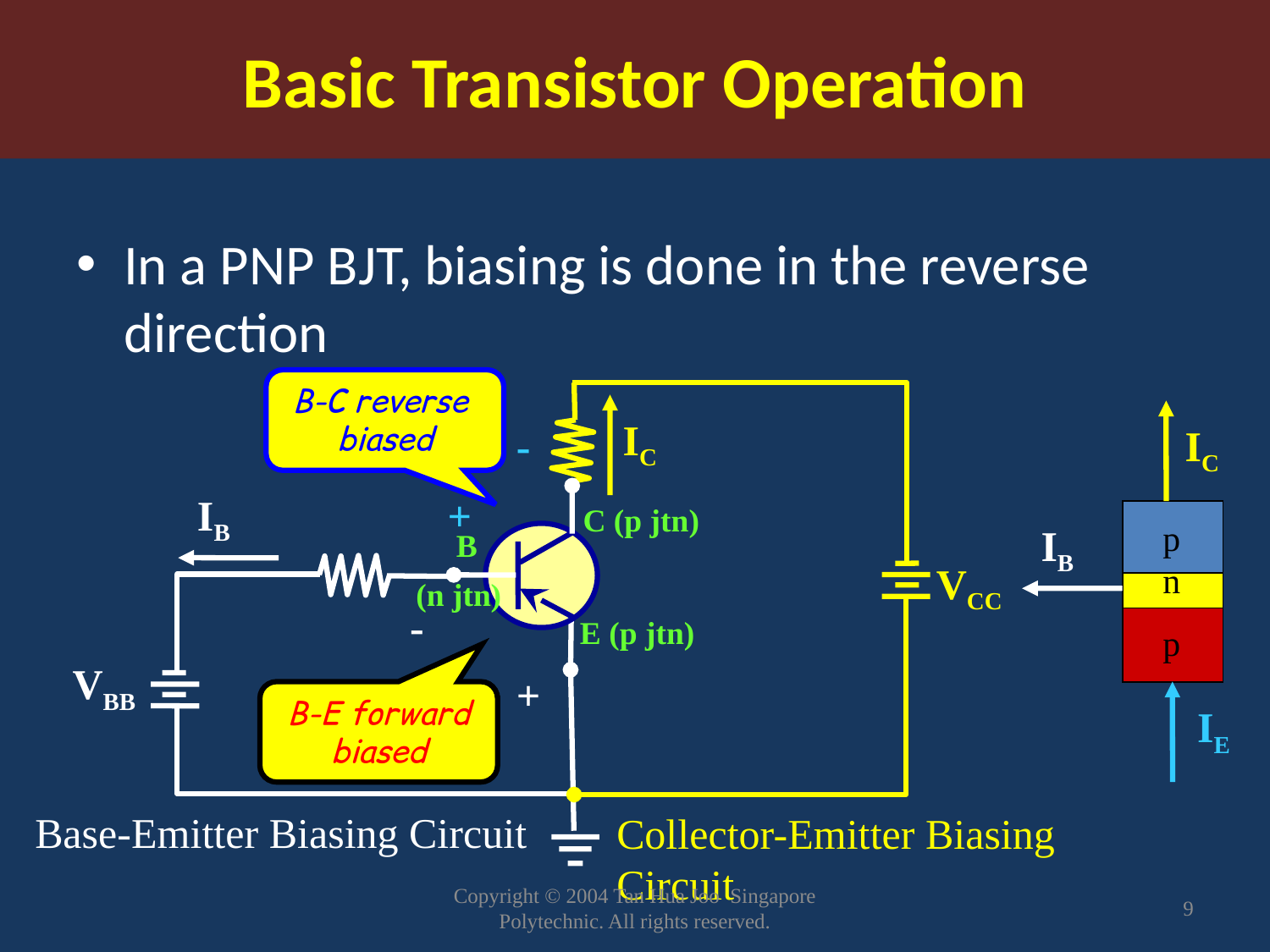

Basic Transistor Operation
In a PNP BJT, biasing is done in the reverse direction
B-C reverse
biased
-
+

VCC

IC

IC
p
IB

n
p

IE

IB

C (p jtn)
     B
(n jtn)
E (p jtn)

VBB

-
+
B-E forward
biased
Base-Emitter Biasing Circuit
Collector-Emitter Biasing Circuit
Copyright © 2004 Tan Hua Joo  Singapore Polytechnic. All rights reserved.
9